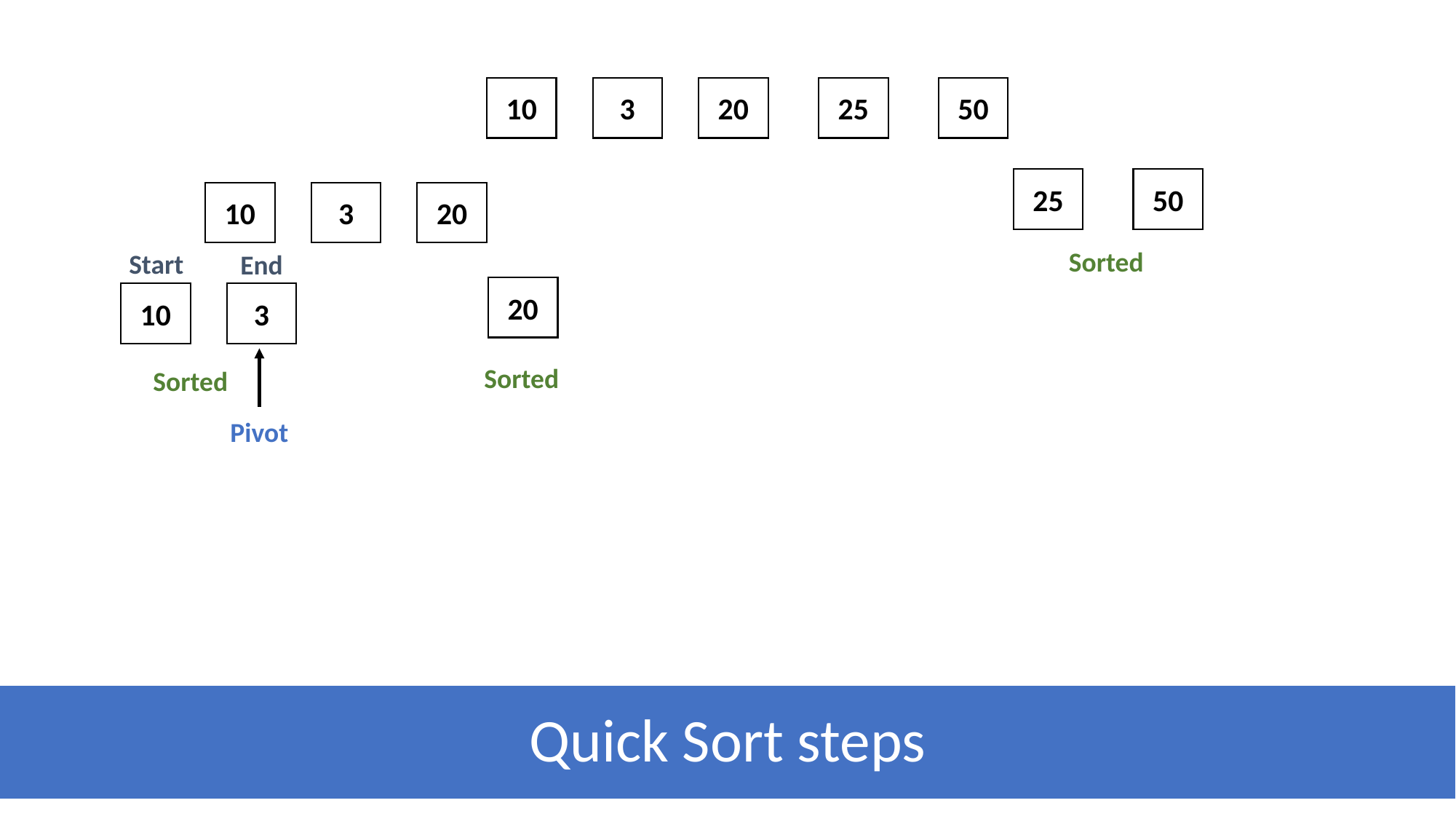

10
3
20
25
50
25
50
10
3
20
Sorted
Start
End
20
10
3
Sorted
Sorted
Pivot
# Quick Sort steps